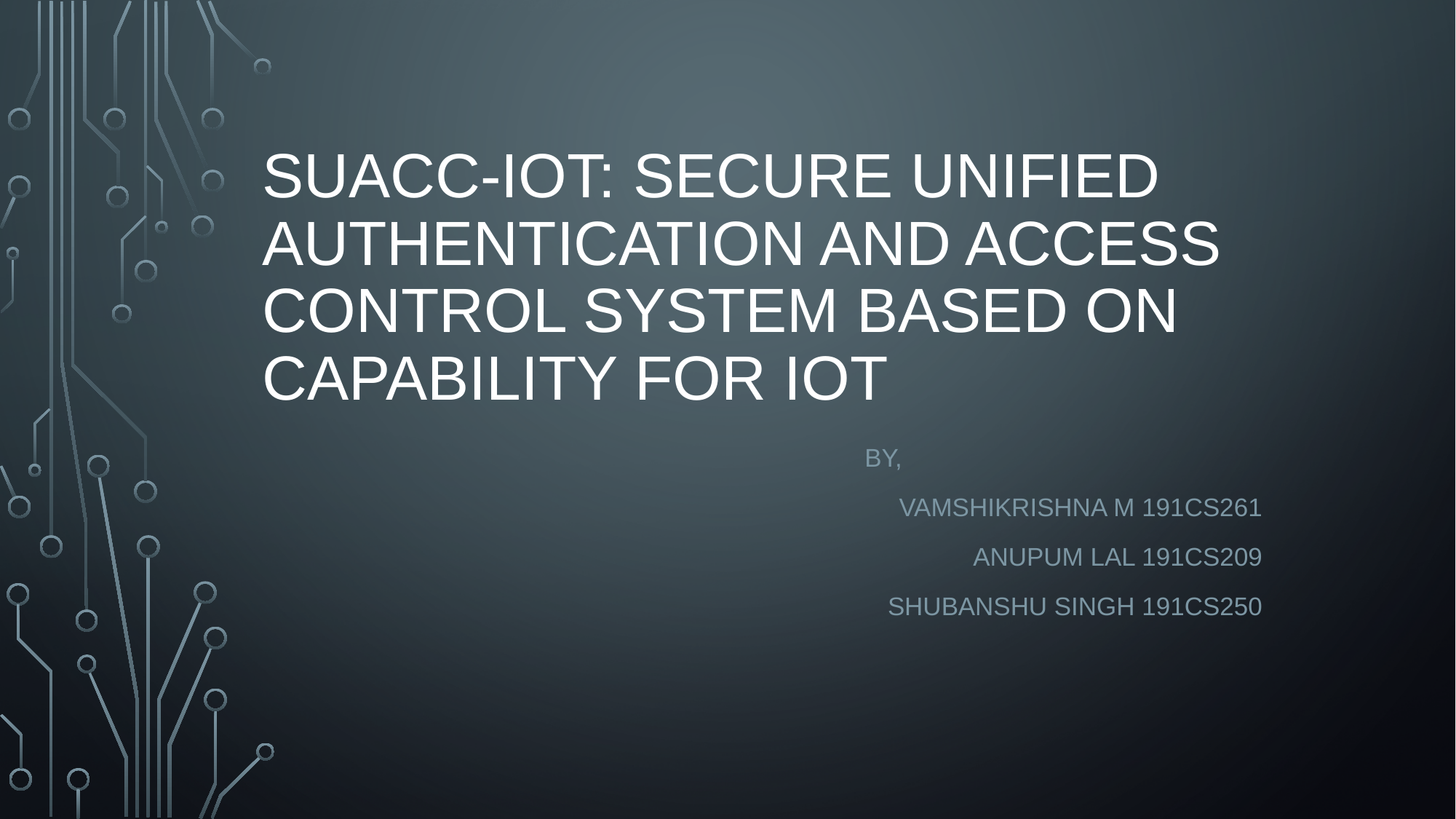

# SUACC-IoT: secure unified authentication and access control system based on capability for IoT
                                       BY,
VAMSHIKRISHNA M 191CS261
ANUPUM LAL 191CS209
SHUBANSHU SINGH 191CS250